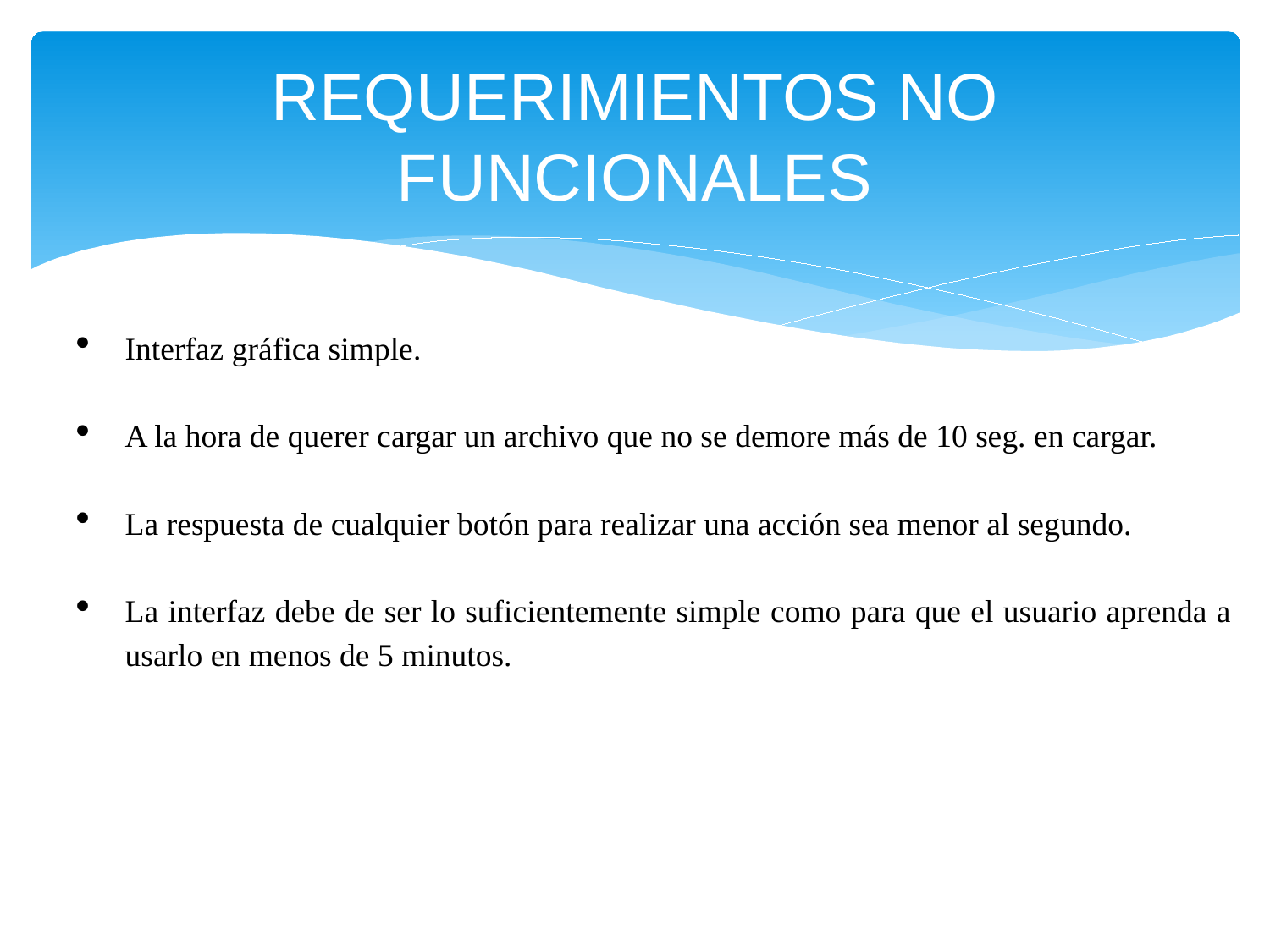

# REQUERIMIENTOS NO FUNCIONALES
Interfaz gráfica simple.

A la hora de querer cargar un archivo que no se demore más de 10 seg. en cargar.

La respuesta de cualquier botón para realizar una acción sea menor al segundo.

La interfaz debe de ser lo suficientemente simple como para que el usuario aprenda a usarlo en menos de 5 minutos.